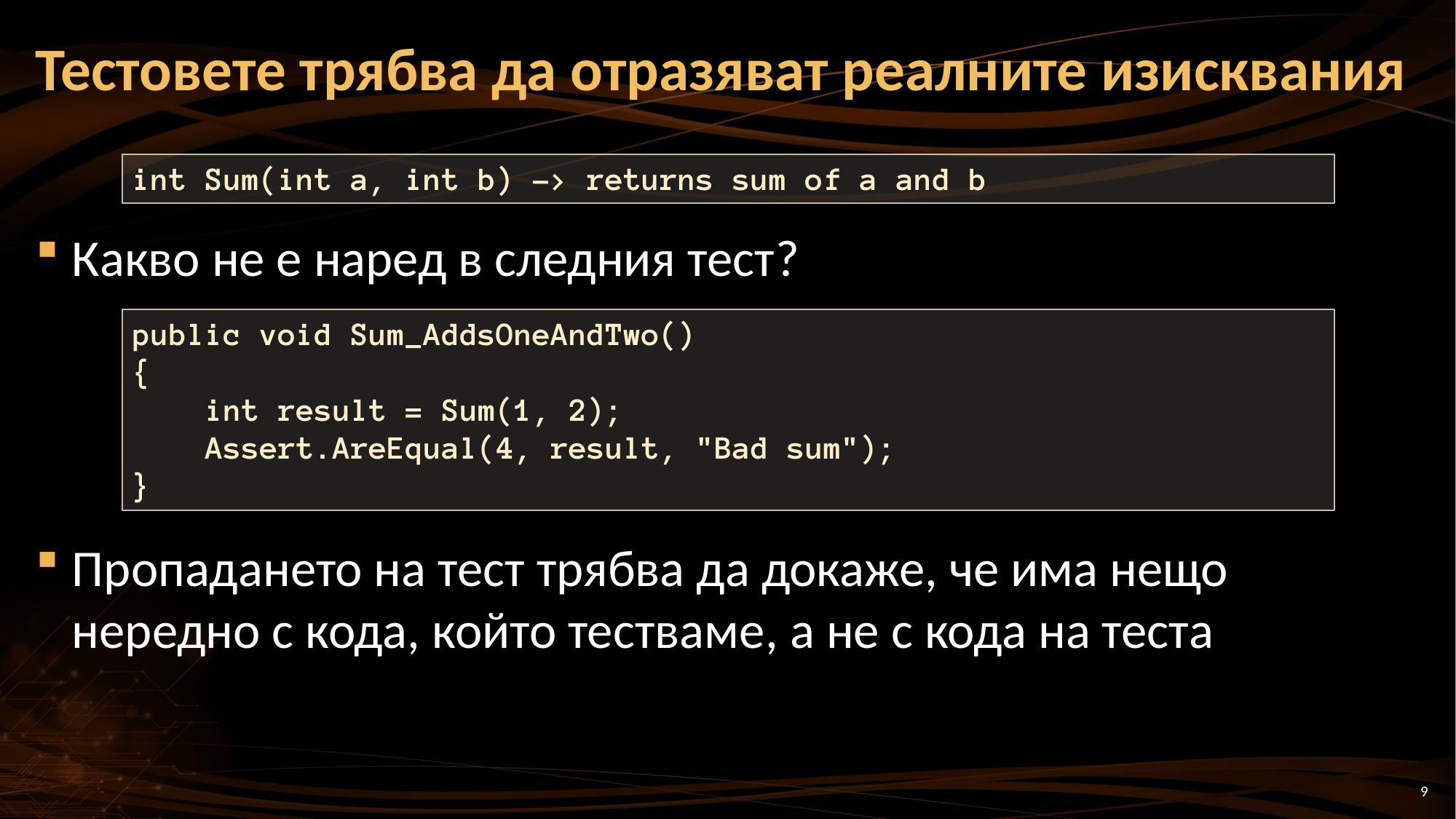

# Тестовете трябва да отразяват реалните изисквания

Какво не е наред в следния тест?

Пропадането на тест трябва да докаже, че има нещо нередно с кода, който тестваме, а не с кода на теста
int Sum(int a, int b) –> returns sum of a and b
public void Sum_AddsOneAndTwo()
{
    int result = Sum(1, 2);
    Assert.AreEqual(4, result, "Bad sum");
}
9